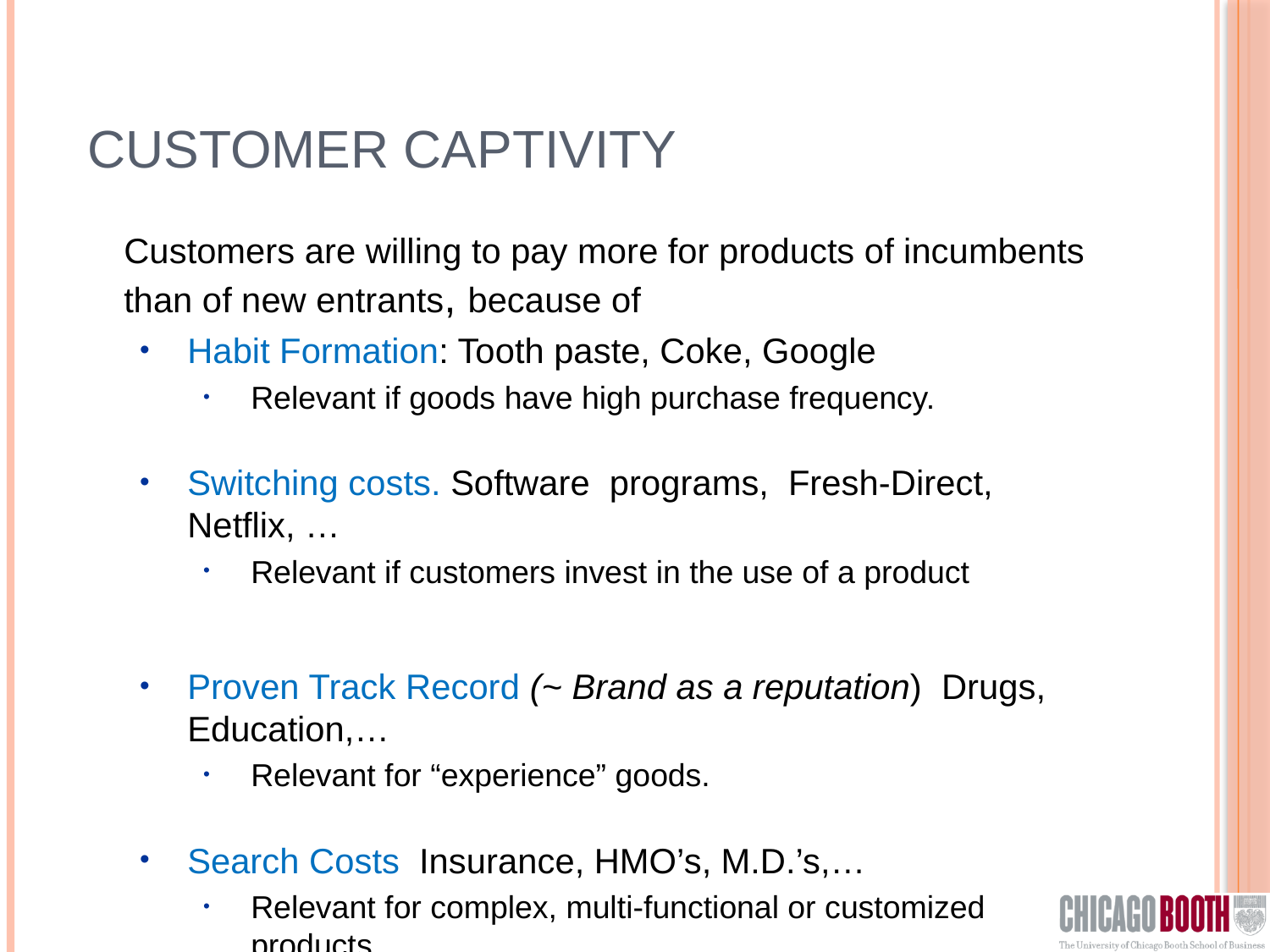

# Customer Captivity
	Customers are willing to pay more for products of incumbents than of new entrants, because of
Habit Formation: Tooth paste, Coke, Google
Relevant if goods have high purchase frequency.
Switching costs. Software  programs,  Fresh-Direct, Netflix, …
Relevant if customers invest in the use of a product

Proven Track Record (~ Brand as a reputation)  Drugs, Education,…
Relevant for “experience” goods.
Search Costs  Insurance, HMO’s, M.D.’s,…
Relevant for complex, multi-functional or customized products.